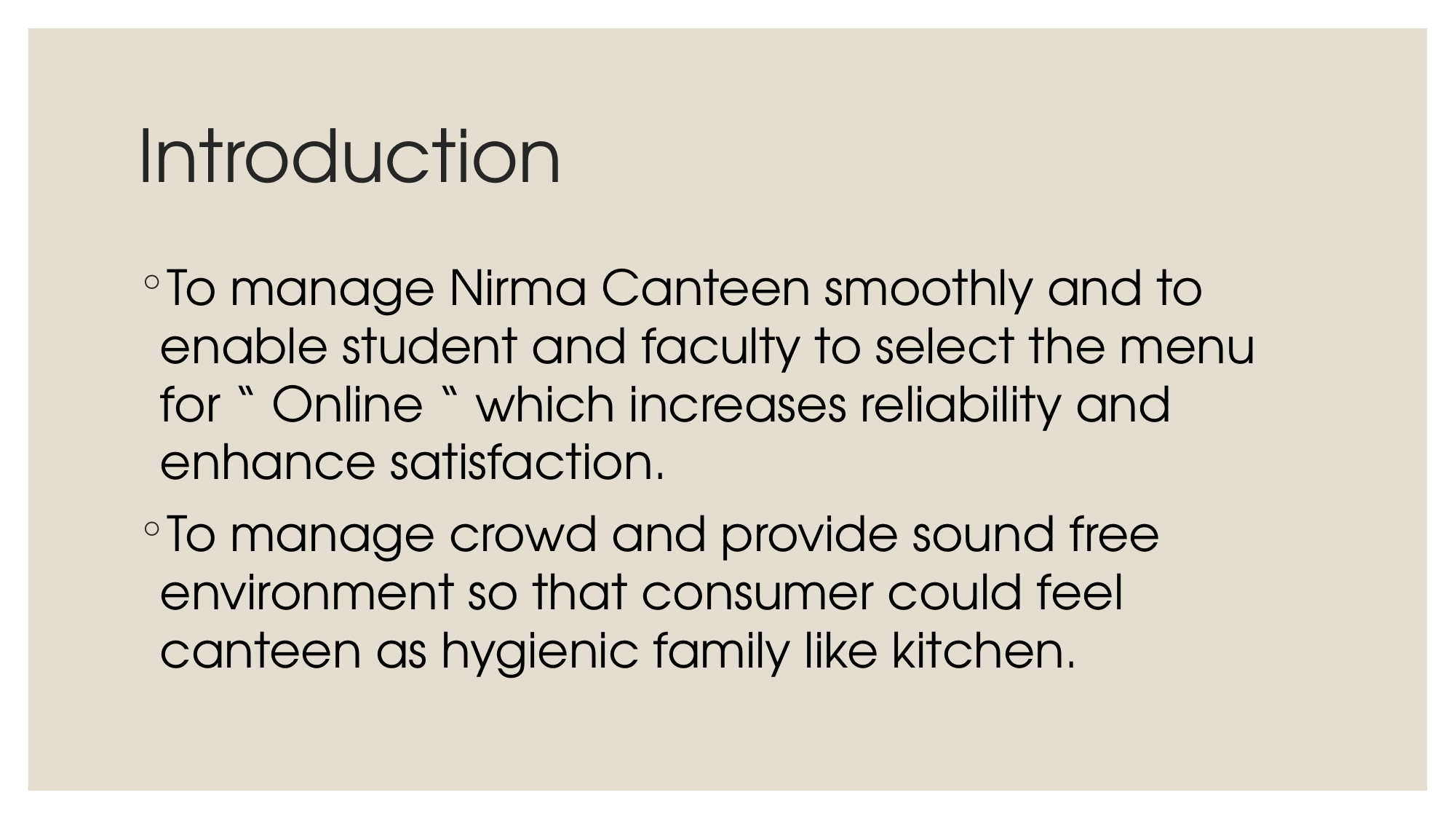

# Introduction
To manage Nirma Canteen smoothly and to enable student and faculty to select the menu for “ Online “ which increases reliability and enhance satisfaction.
To manage crowd and provide sound free environment so that consumer could feel canteen as hygienic family like kitchen.